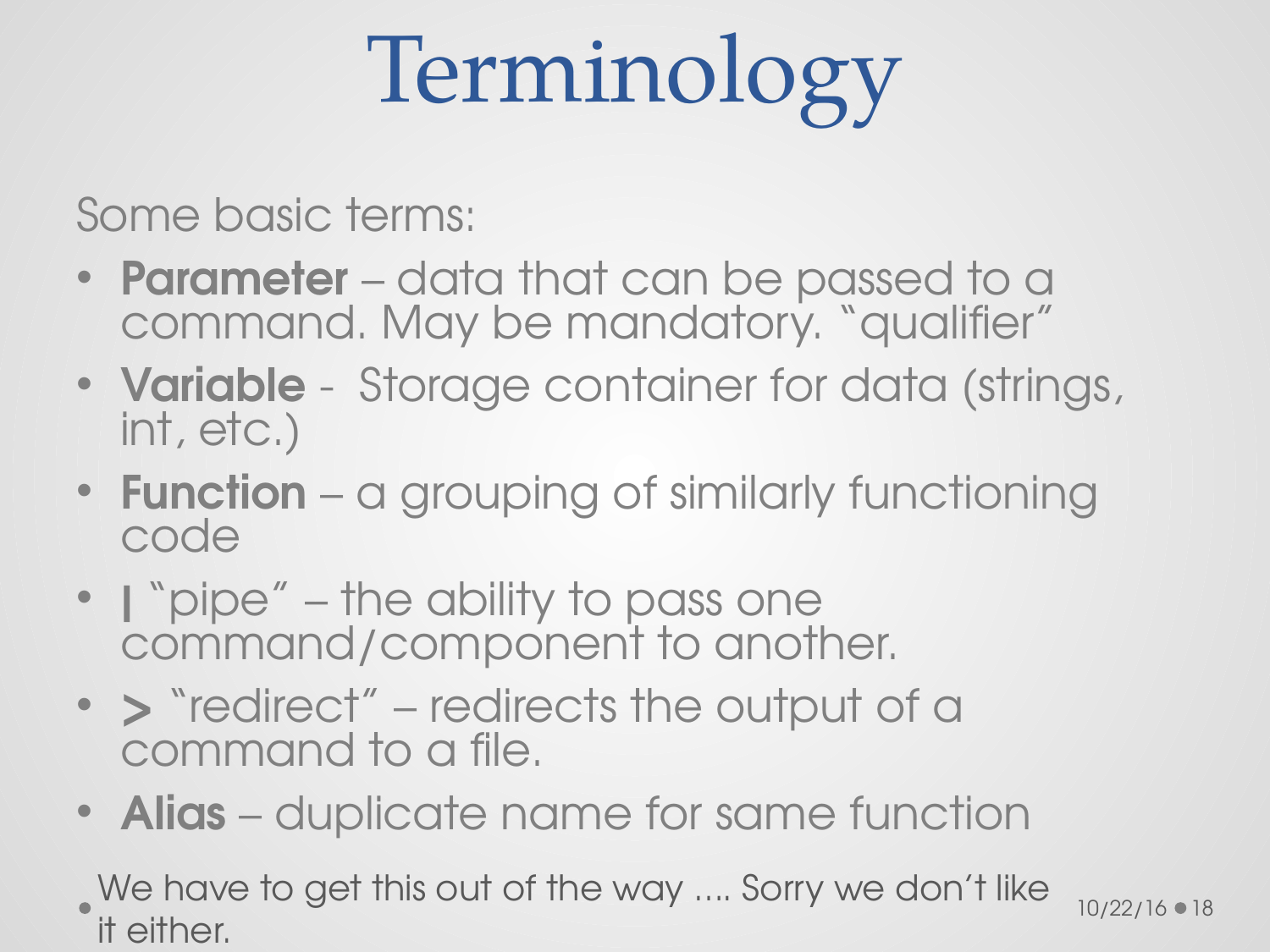

# Terminology
Some basic terms:
Parameter – data that can be passed to a command. May be mandatory. “qualifier”
Variable -  Storage container for data (strings, int, etc.)
Function – a grouping of similarly functioning code
| “pipe” – the ability to pass one command/component to another.
> “redirect” – redirects the output of a command to a file.
Alias – duplicate name for same function

We have to get this out of the way …. Sorry we don’t like it either.
10/22/16
18